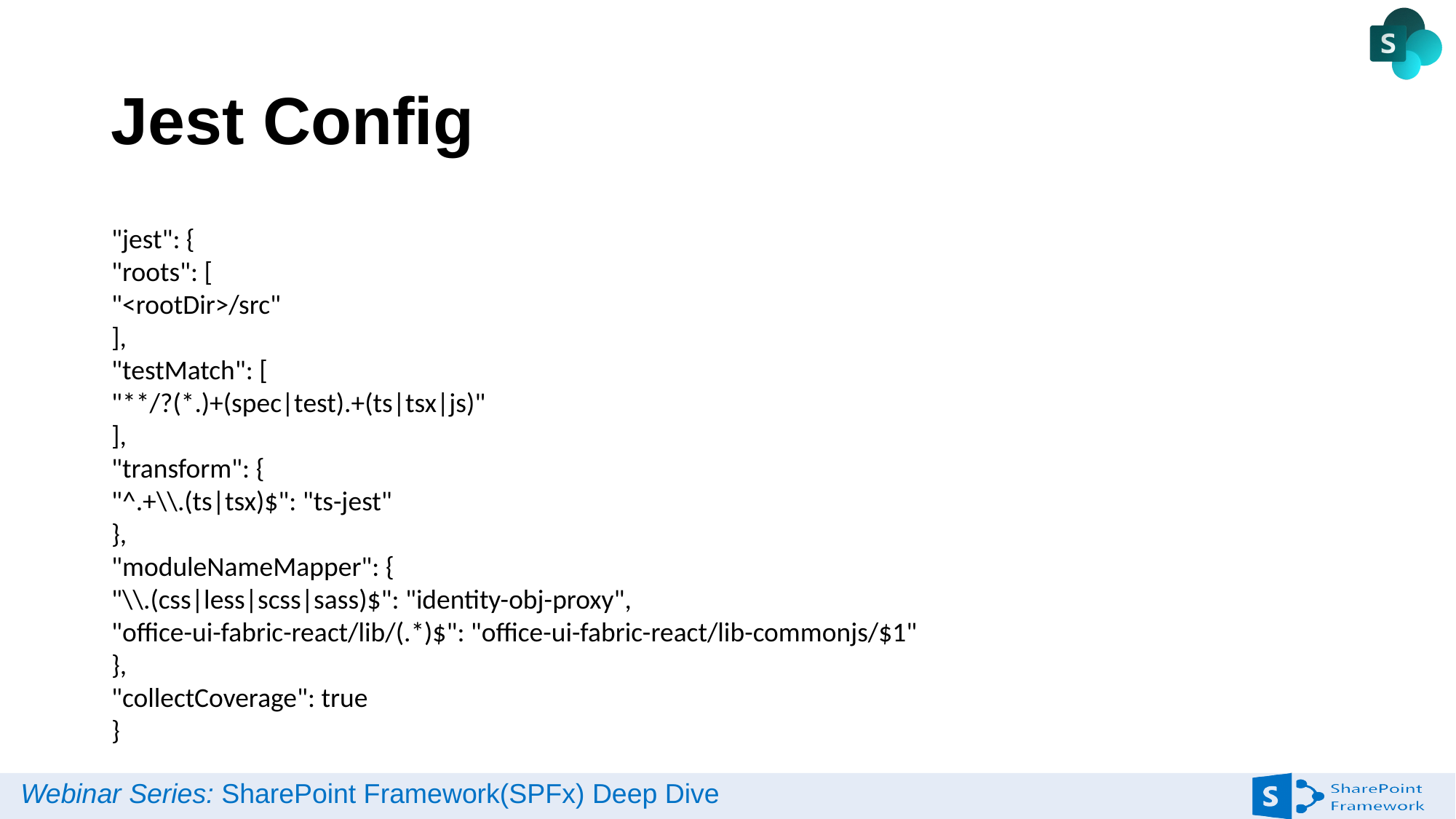

# Jest Config
"jest": {
"roots": [
"<rootDir>/src"
],
"testMatch": [
"**/?(*.)+(spec|test).+(ts|tsx|js)"
],
"transform": {
"^.+\\.(ts|tsx)$": "ts-jest"
},
"moduleNameMapper": {
"\\.(css|less|scss|sass)$": "identity-obj-proxy",
"office-ui-fabric-react/lib/(.*)$": "office-ui-fabric-react/lib-commonjs/$1"
},
"collectCoverage": true
}